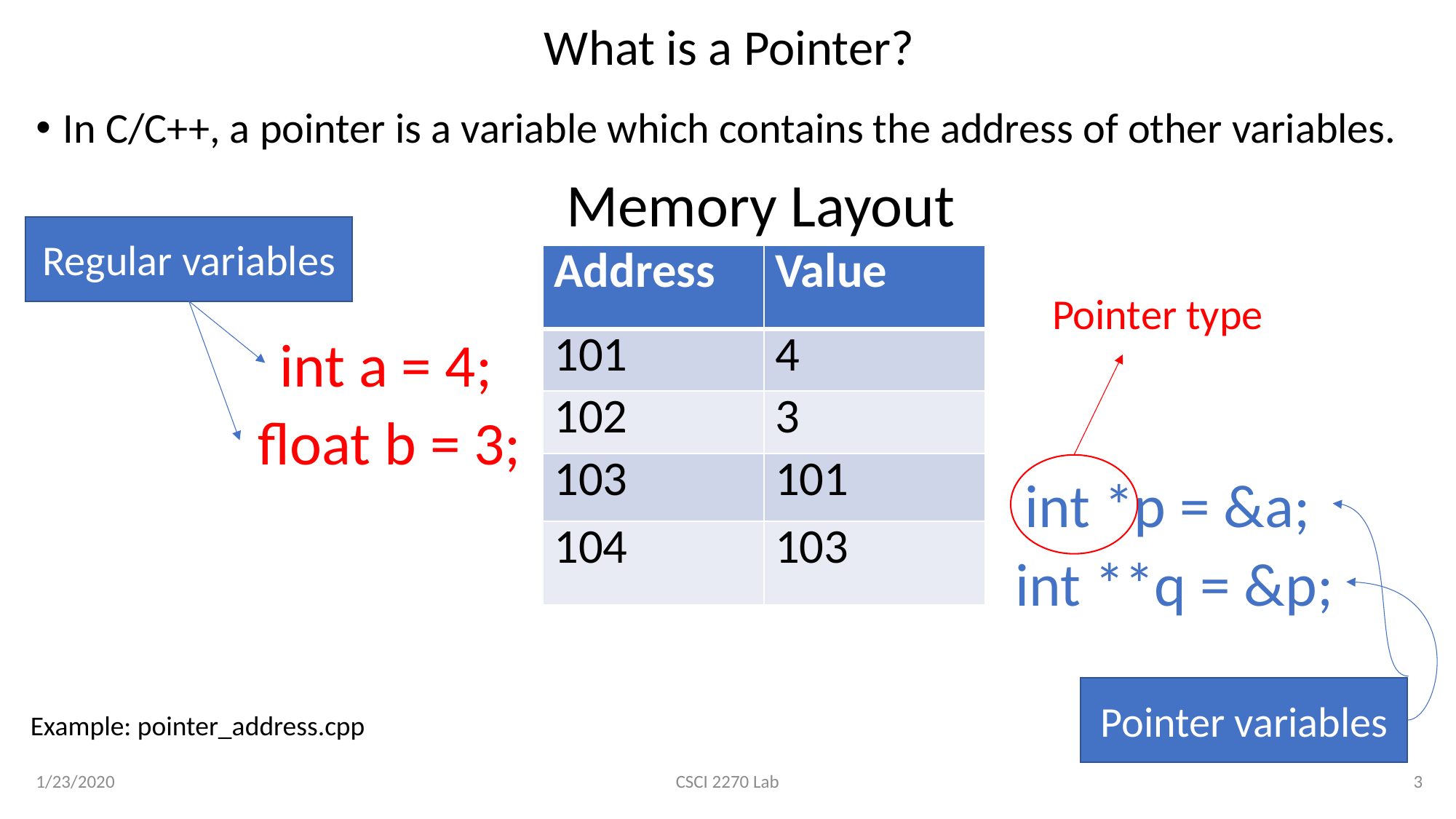

# What is a Pointer?
In C/C++, a pointer is a variable which contains the address of other variables.
Memory Layout
Regular variables
| Address | Value |
| --- | --- |
| 101 | 4 |
| 102 | 3 |
| 103 | 101 |
| 104 | 103 |
Pointer type
int a = 4;
float b = 3;

int *p = &a;
int **q = &p;
Pointer variables
Example: pointer_address.cpp
1/23/2020
3
CSCI 2270 Lab